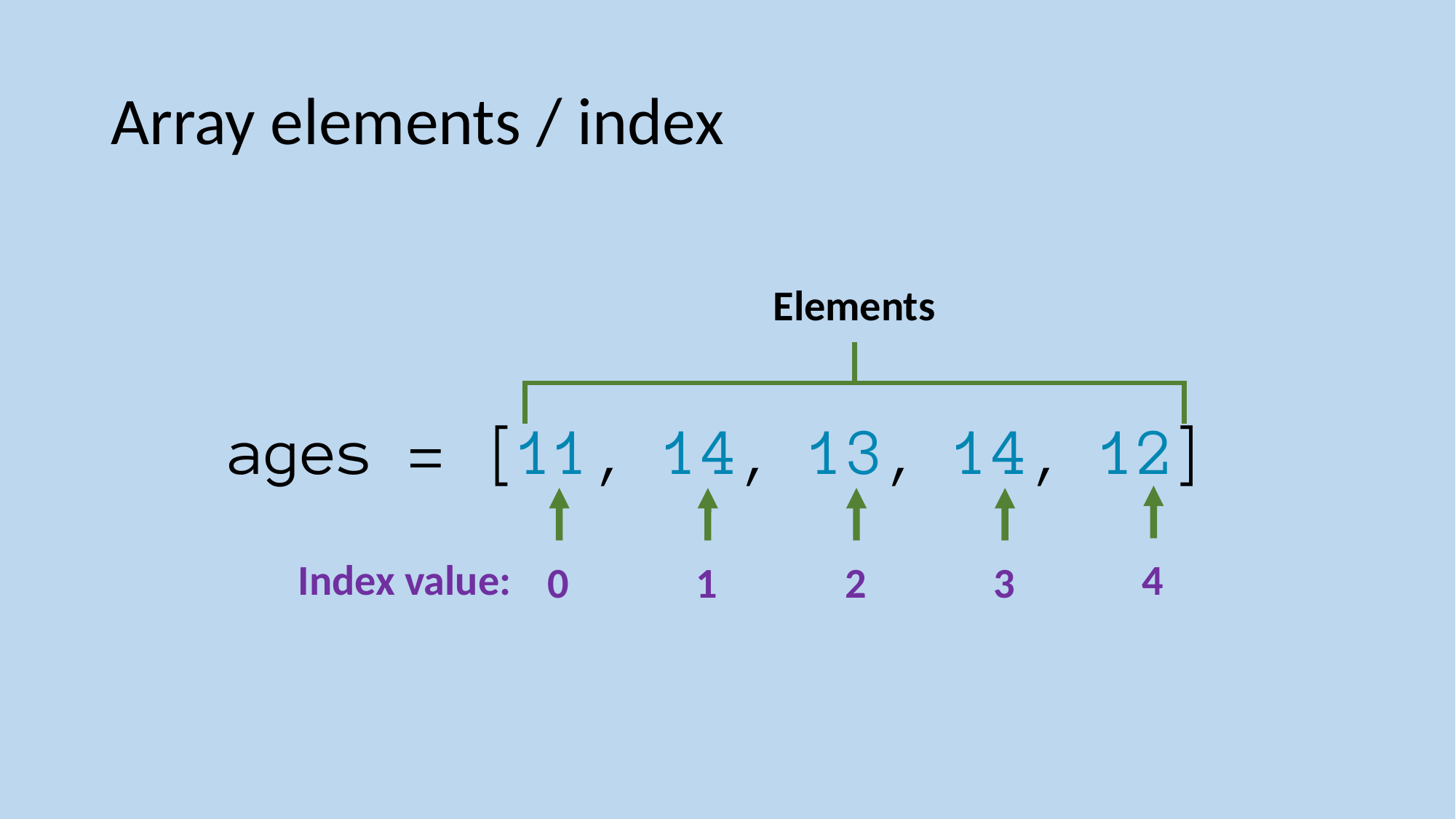

# Array elements / index

Elements
ages = [11, 14, 13, 14, 12]
4
0
1
2
3
Index value: